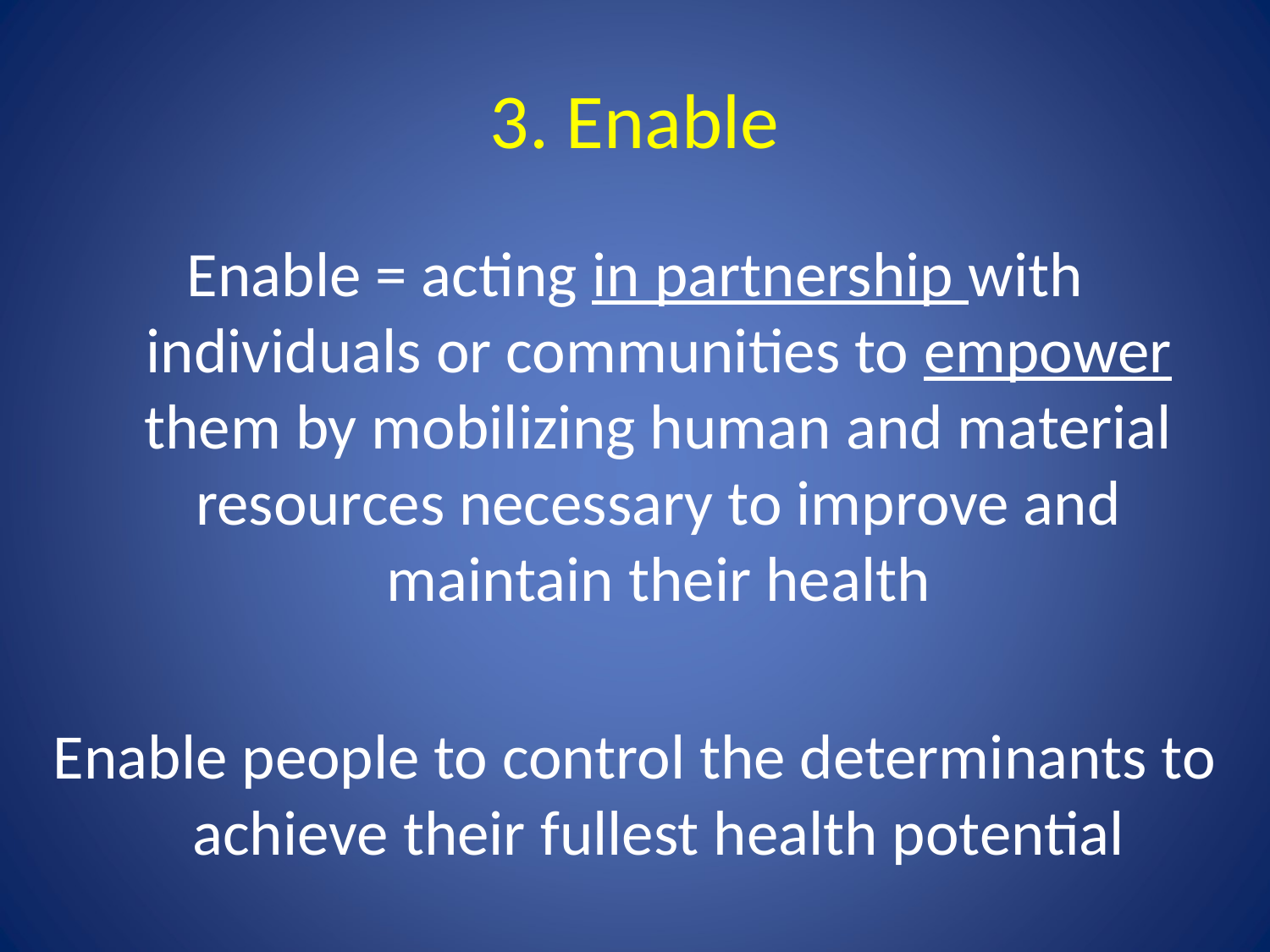

# 3. Enable

Enable = acting in partnership with individuals or communities to empower them by mobilizing human and material resources necessary to improve and maintain their health

Enable people to control the determinants to achieve their fullest health potential